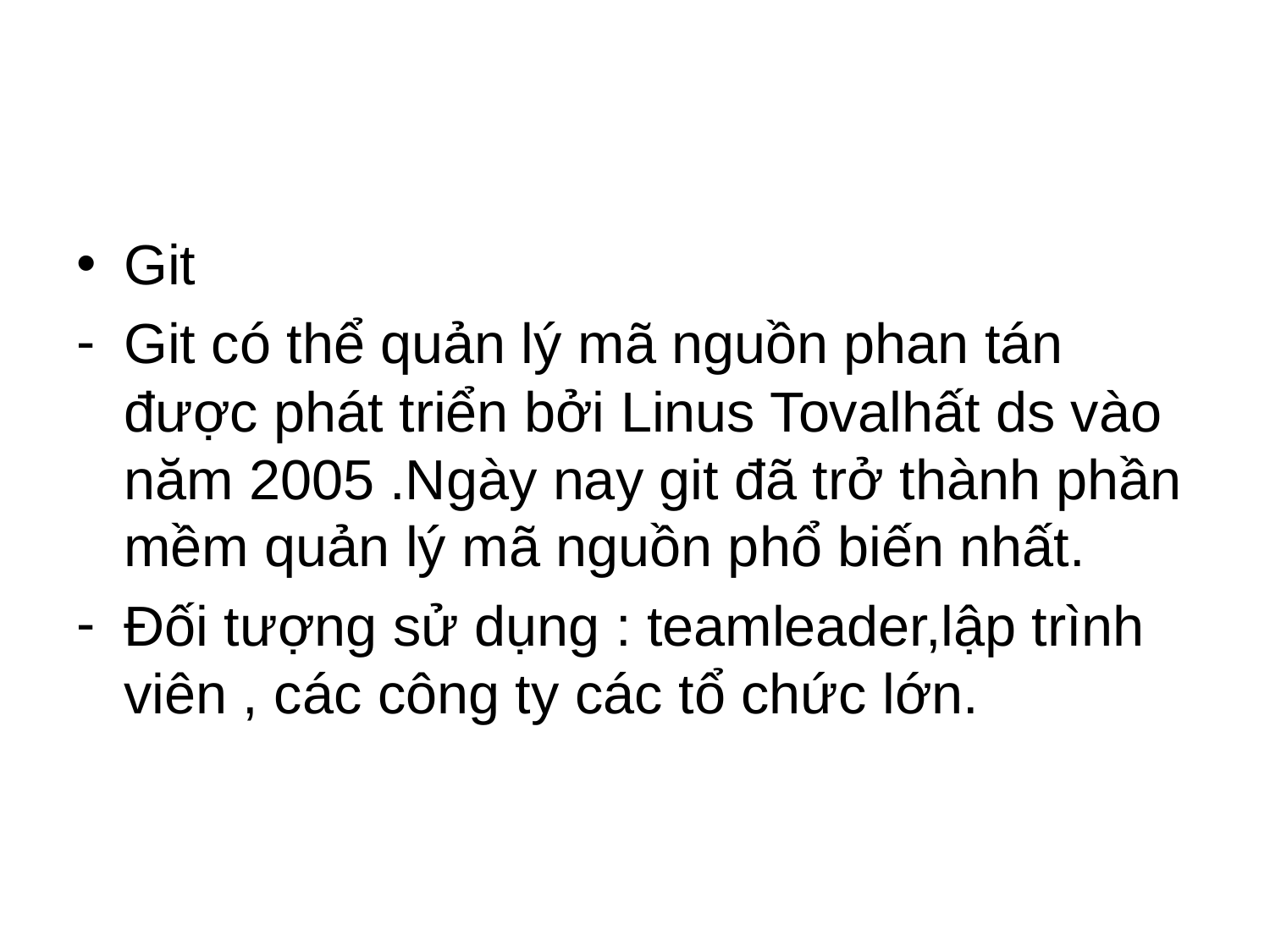

#
Git
Git có thể quản lý mã nguồn phan tán được phát triển bởi Linus Tovalhất ds vào năm 2005 .Ngày nay git đã trở thành phần mềm quản lý mã nguồn phổ biến nhất.
Đối tượng sử dụng : teamleader,lập trình viên , các công ty các tổ chức lớn.